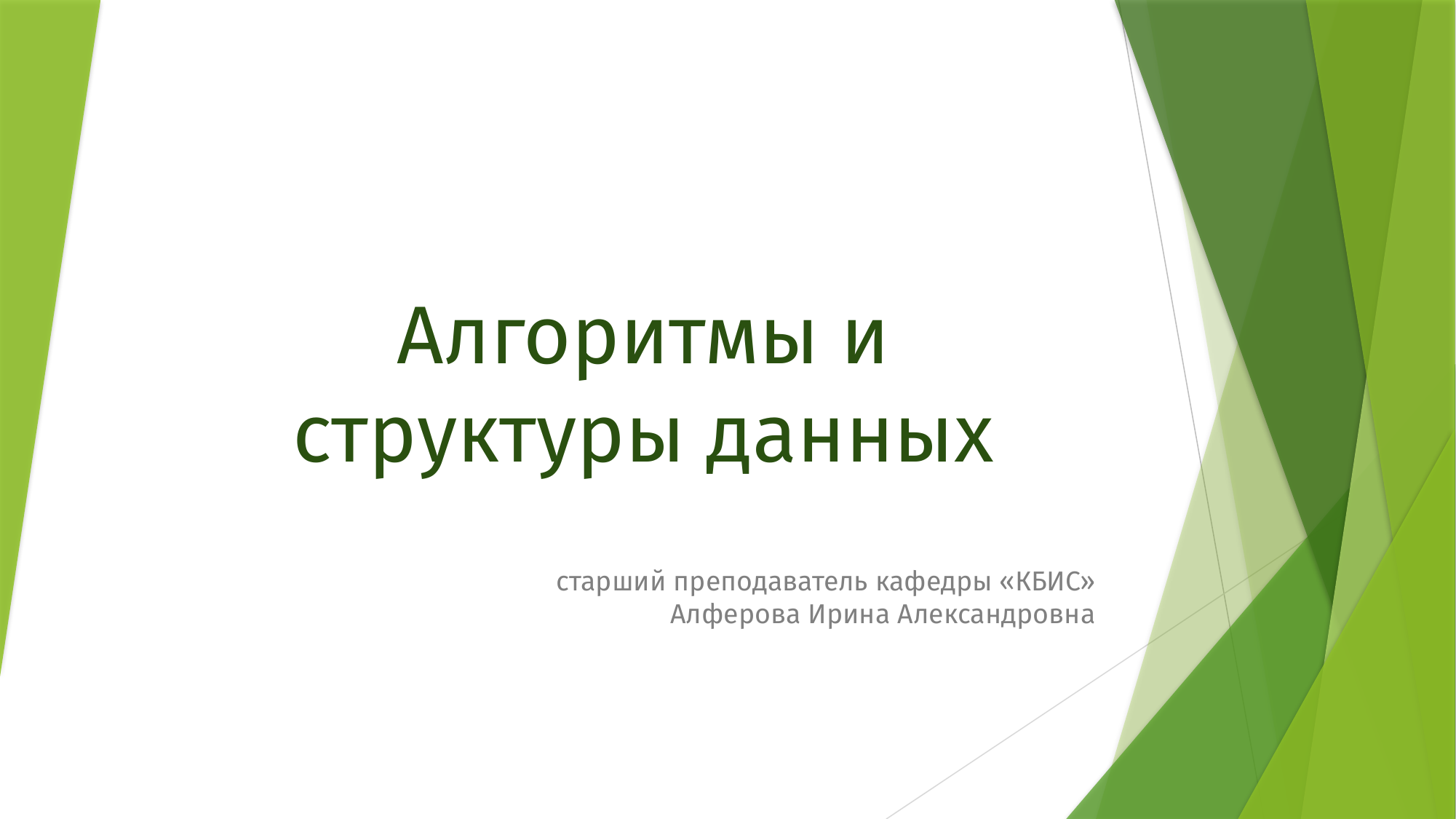

# Алгоритмы и структуры данных
старший преподаватель кафедры «КБИС» Алферова Ирина Александровна